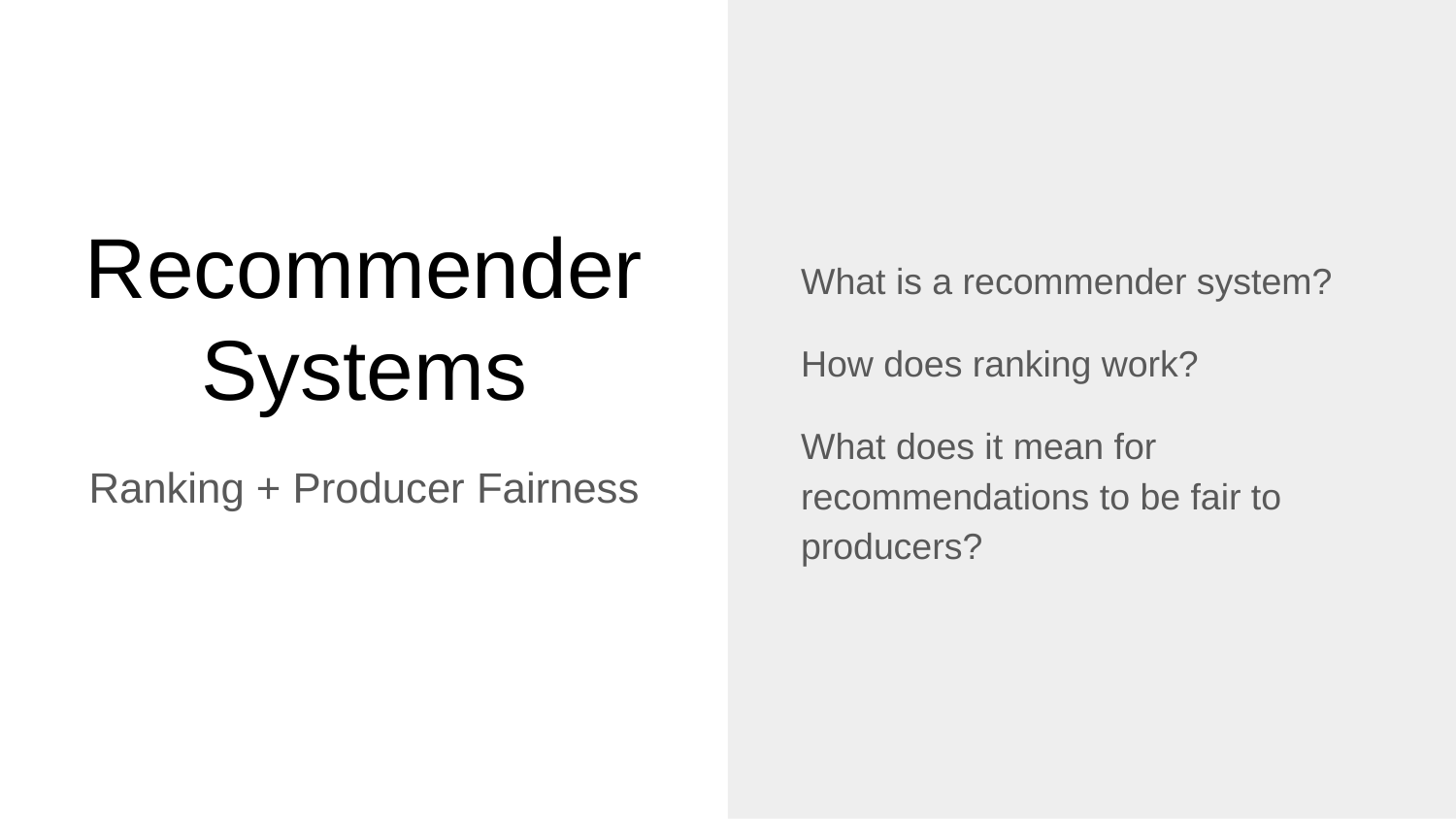

What is a recommender system?
How does ranking work?
What does it mean for recommendations to be fair to producers?
# Recommender Systems
Ranking + Producer Fairness